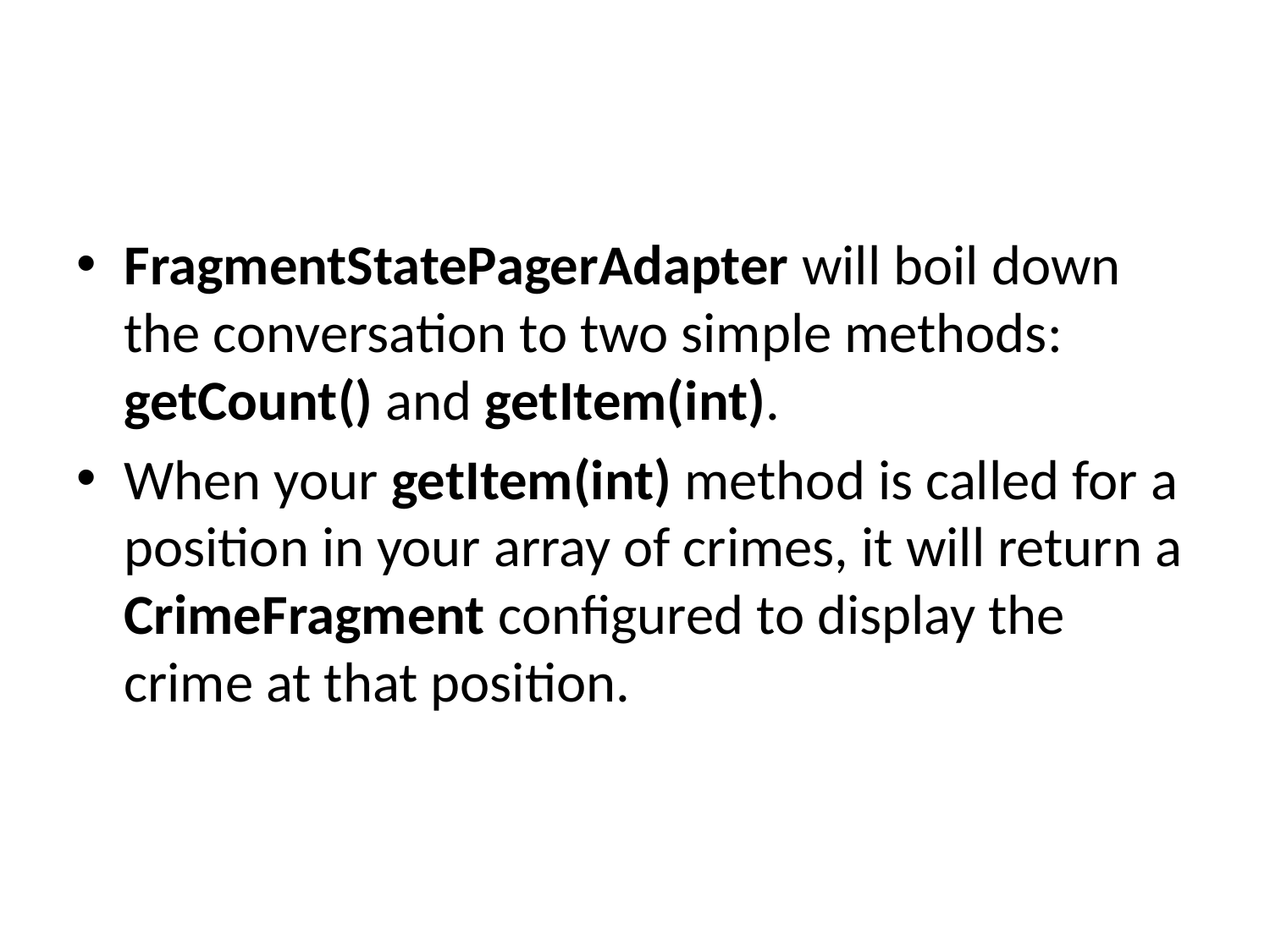

#
FragmentStatePagerAdapter will boil down the conversation to two simple methods: getCount() and getItem(int).
When your getItem(int) method is called for a position in your array of crimes, it will return a CrimeFragment configured to display the crime at that position.